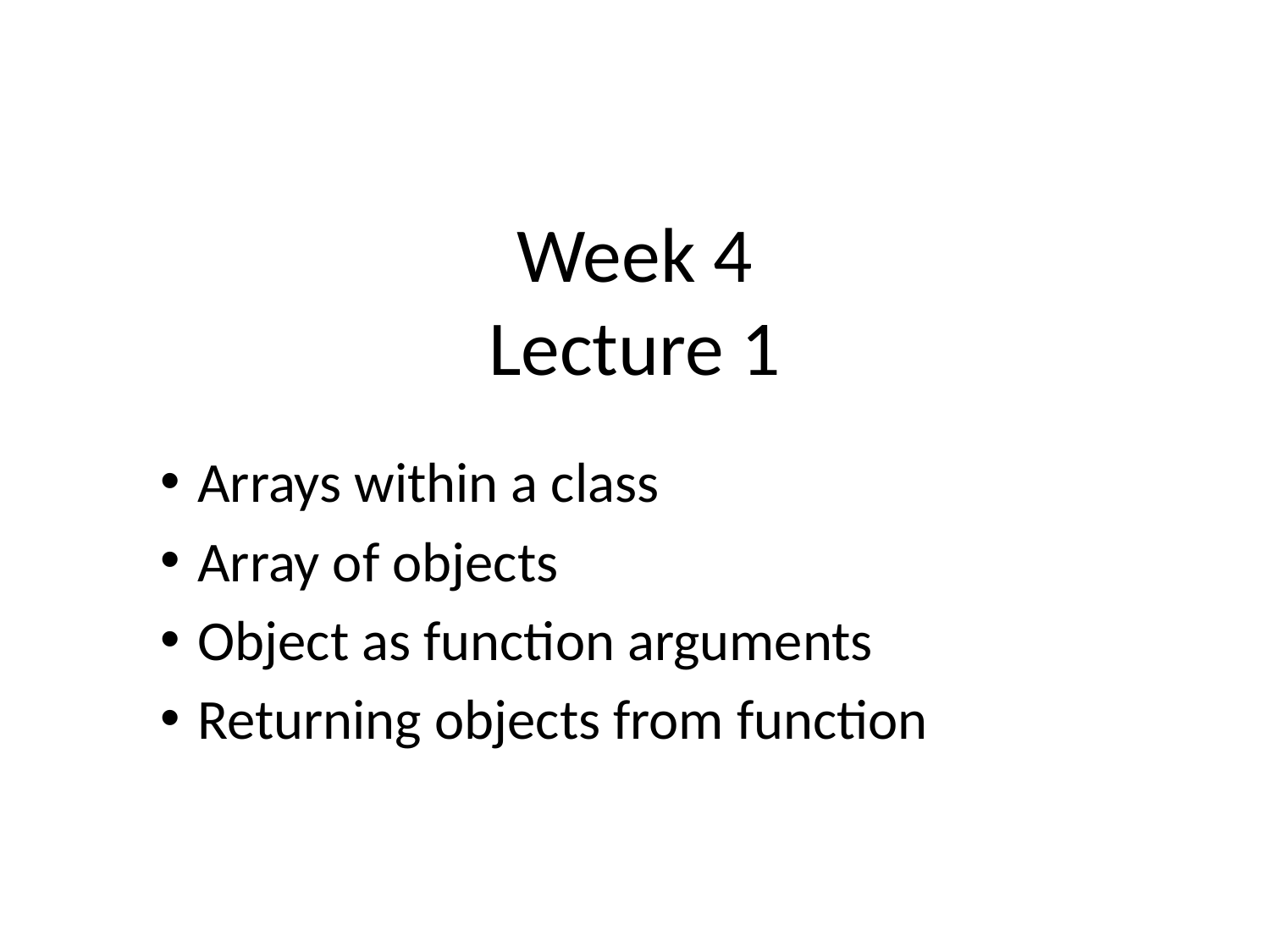

# Week 4 Lecture 1
Arrays within a class
Array of objects
Object as function arguments
Returning objects from function